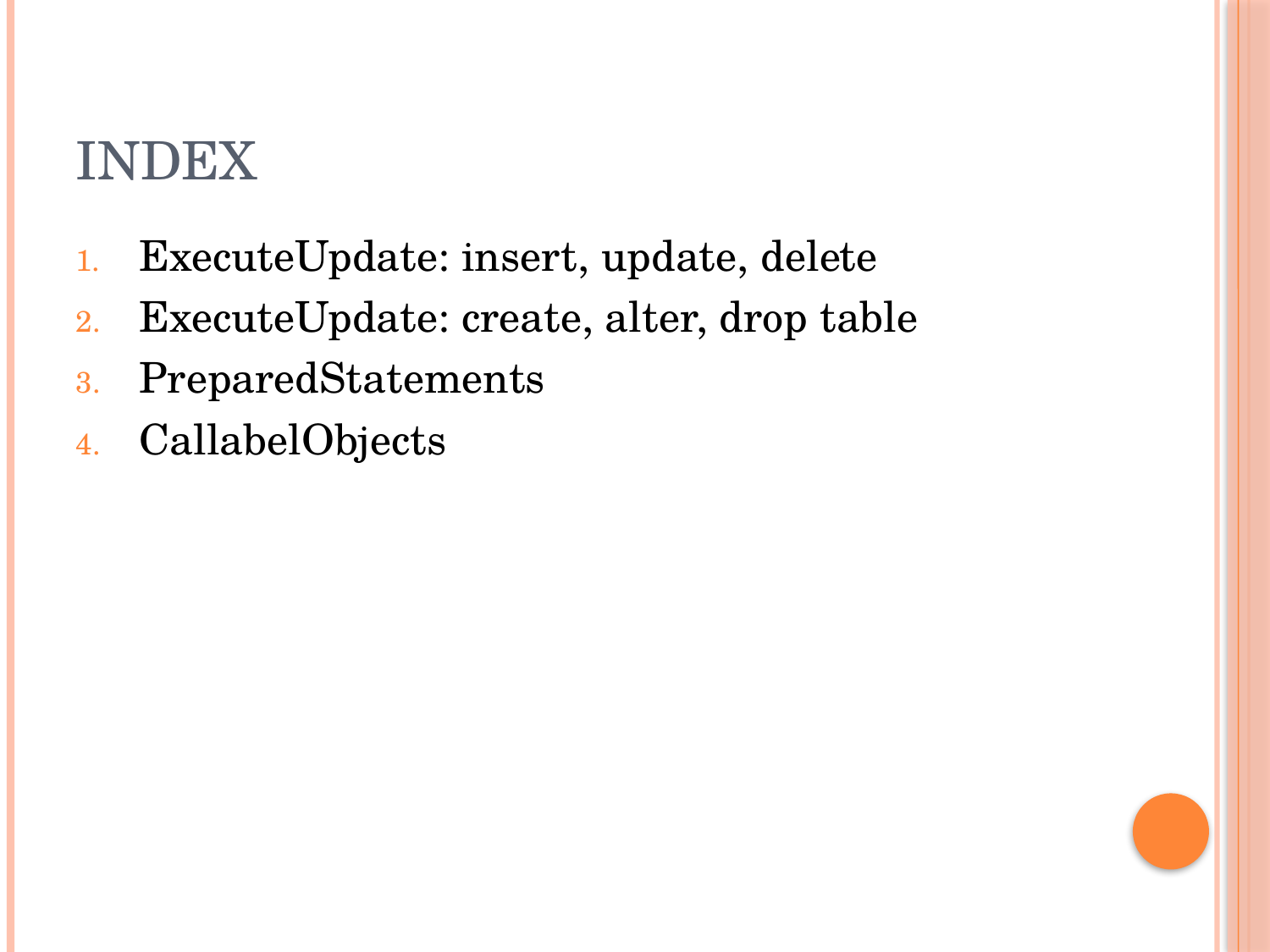

# index
ExecuteUpdate: insert, update, delete
ExecuteUpdate: create, alter, drop table
PreparedStatements
CallabelObjects